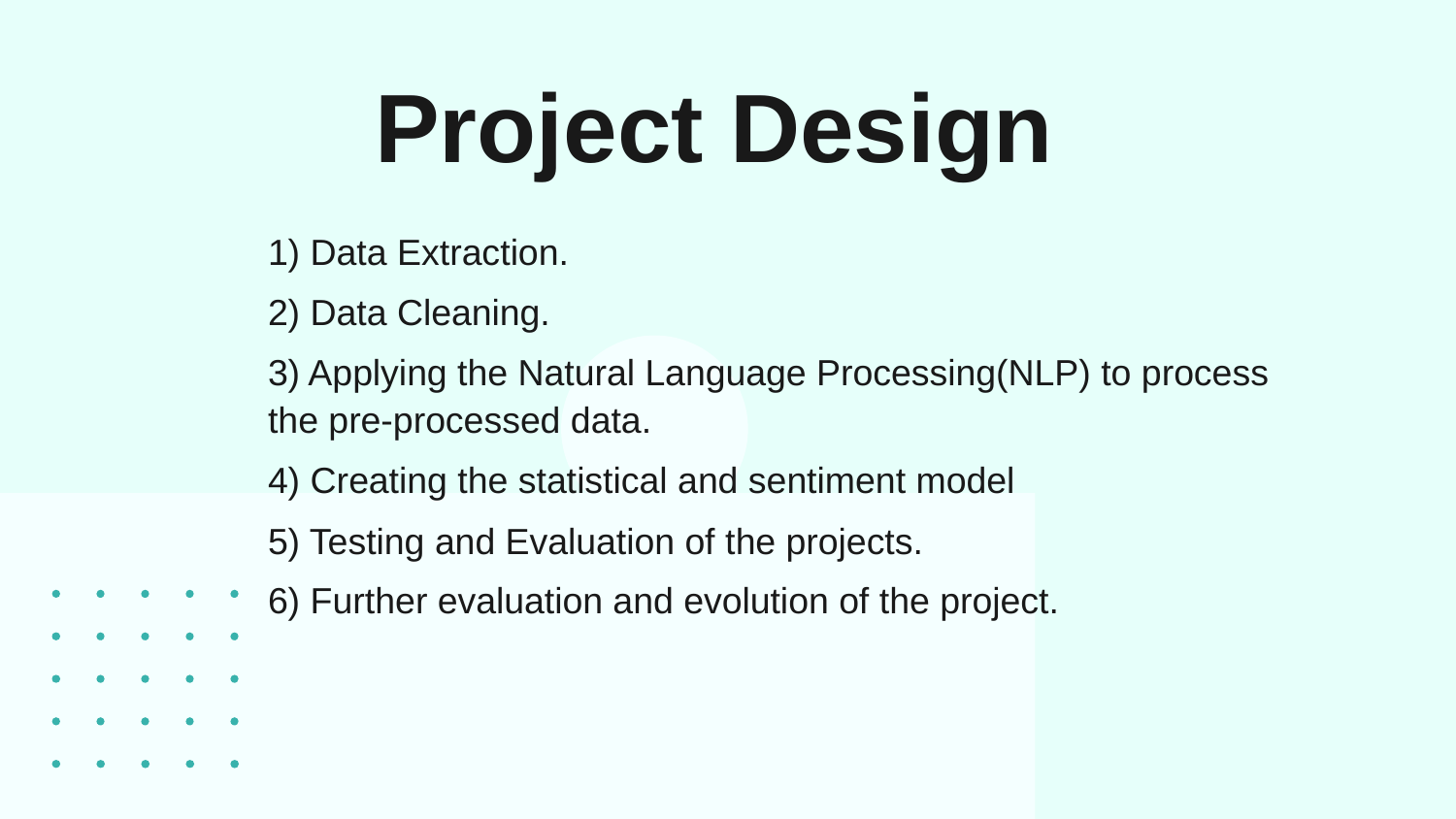

Project Design
# 1) Data Extraction.
2) Data Cleaning.
3) Applying the Natural Language Processing(NLP) to process the pre-processed data.
4) Creating the statistical and sentiment model
5) Testing and Evaluation of the projects.
6) Further evaluation and evolution of the project.